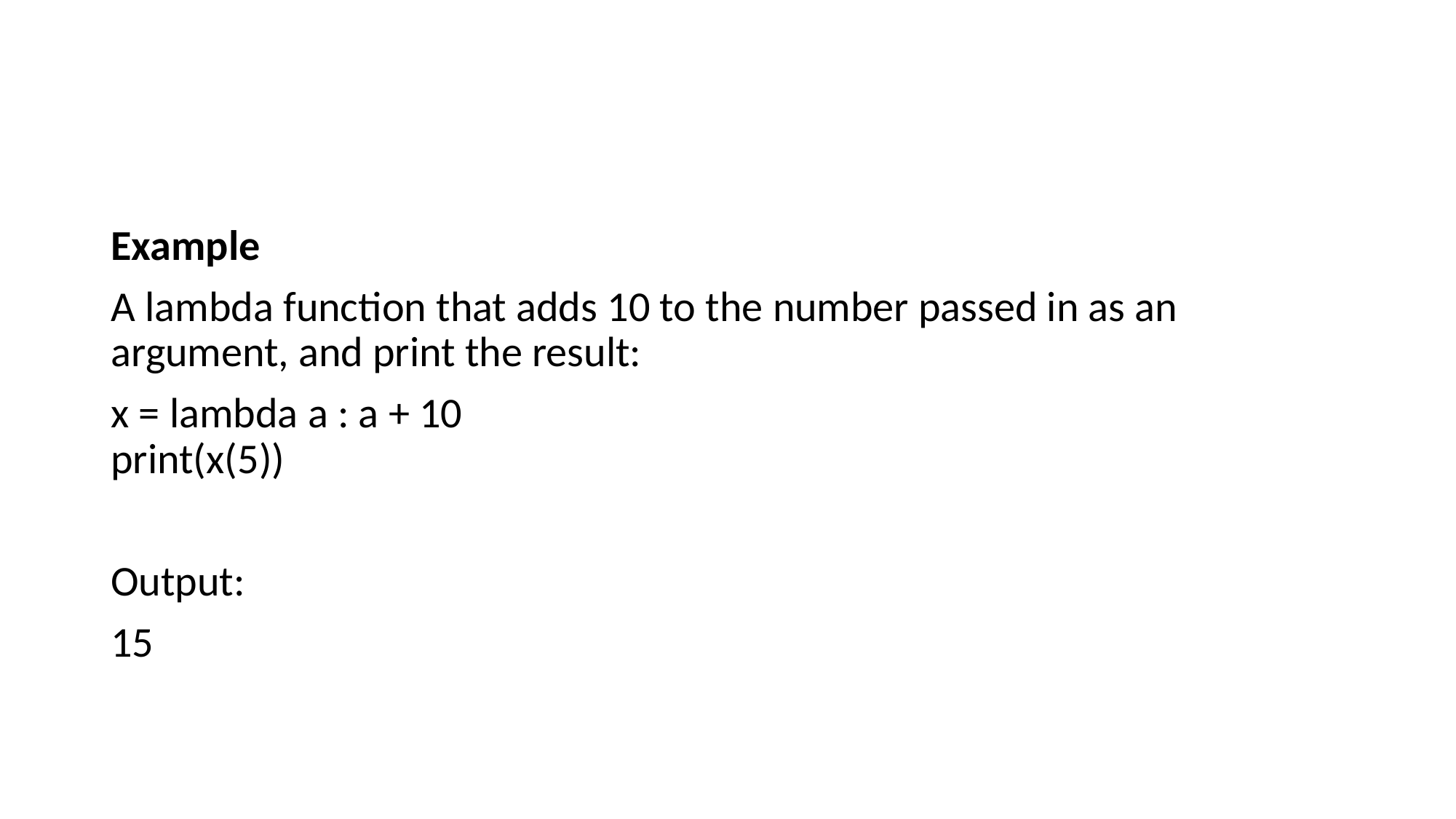

#
Example
A lambda function that adds 10 to the number passed in as an argument, and print the result:
x = lambda a : a + 10
print(x(5))

Output:
15